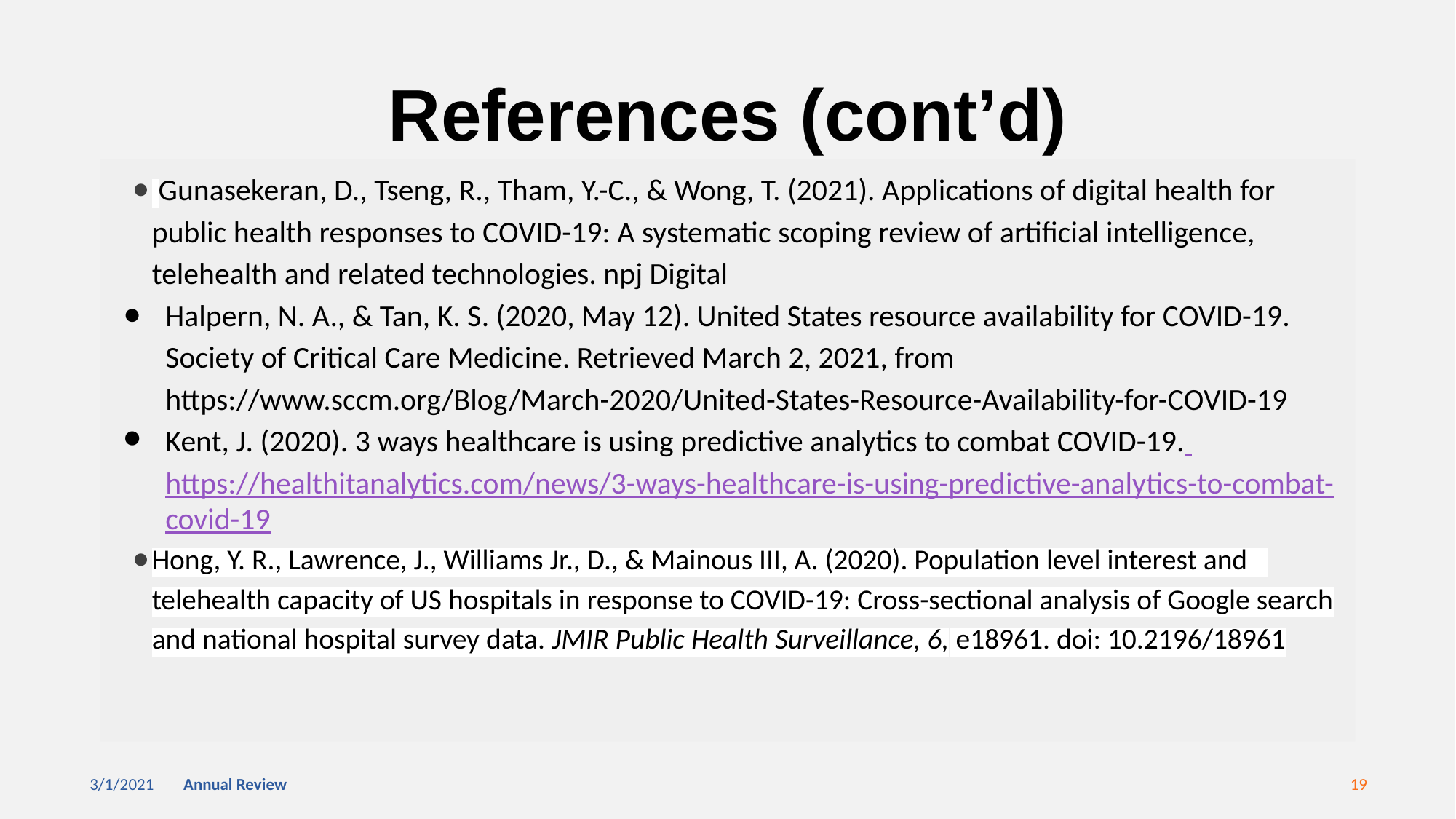

# References (cont’d)
 Gunasekeran, D., Tseng, R., Tham, Y.-C., & Wong, T. (2021). Applications of digital health for public health responses to COVID-19: A systematic scoping review of artificial intelligence, telehealth and related technologies. npj Digital
Halpern, N. A., & Tan, K. S. (2020, May 12). United States resource availability for COVID-19. Society of Critical Care Medicine. Retrieved March 2, 2021, from https://www.sccm.org/Blog/March-2020/United-States-Resource-Availability-for-COVID-19
Kent, J. (2020). 3 ways healthcare is using predictive analytics to combat COVID-19. https://healthitanalytics.com/news/3-ways-healthcare-is-using-predictive-analytics-to-combat-covid-19
Hong, Y. R., Lawrence, J., Williams Jr., D., & Mainous III, A. (2020). Population level interest and    telehealth capacity of US hospitals in response to COVID-19: Cross-sectional analysis of Google search and national hospital survey data. JMIR Public Health Surveillance, 6, e18961. doi: 10.2196/18961